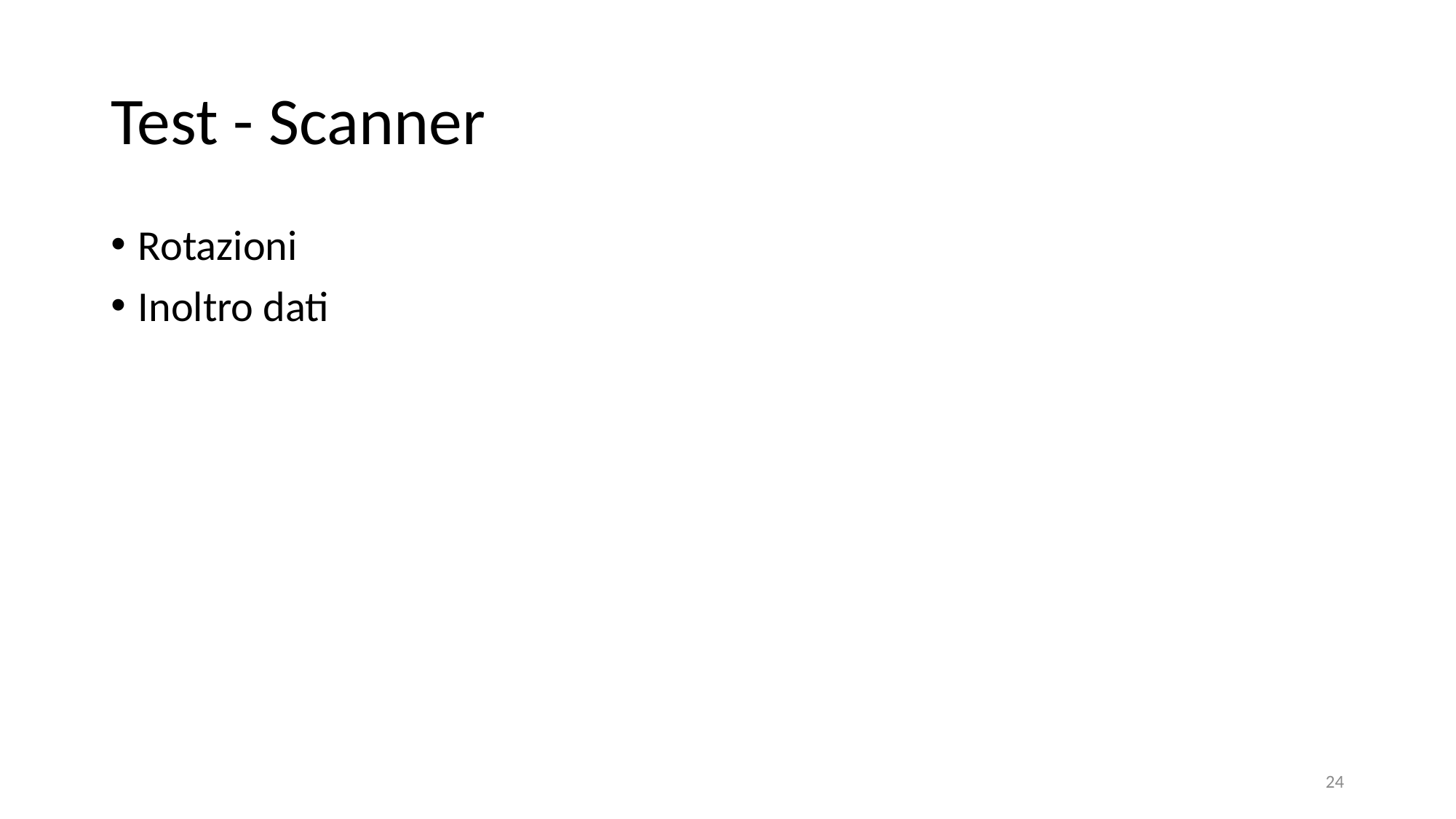

# Test - Scanner
Rotazioni
Inoltro dati
24